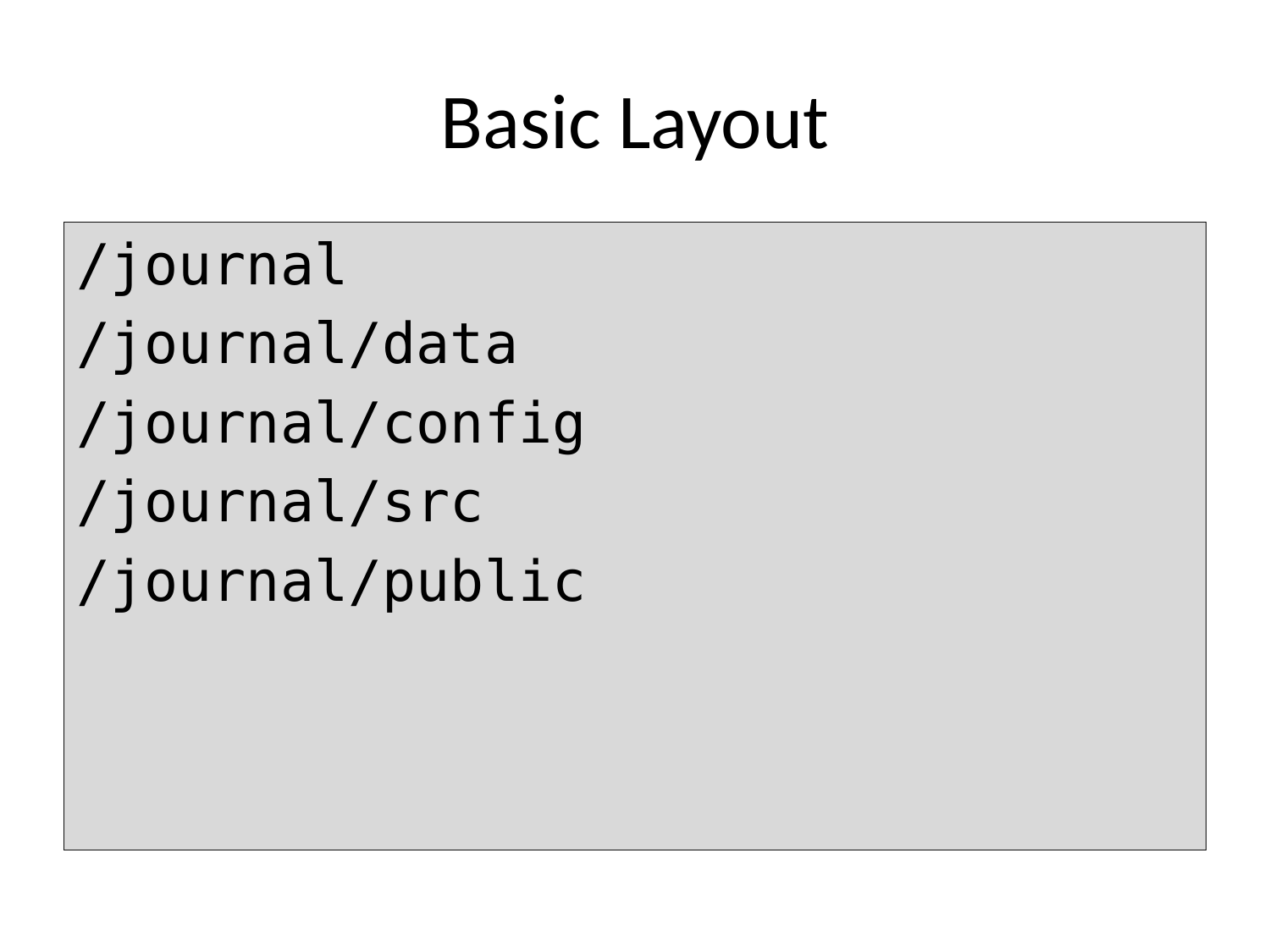

# Basic Layout
/journal
/journal/data
/journal/config
/journal/src
/journal/public